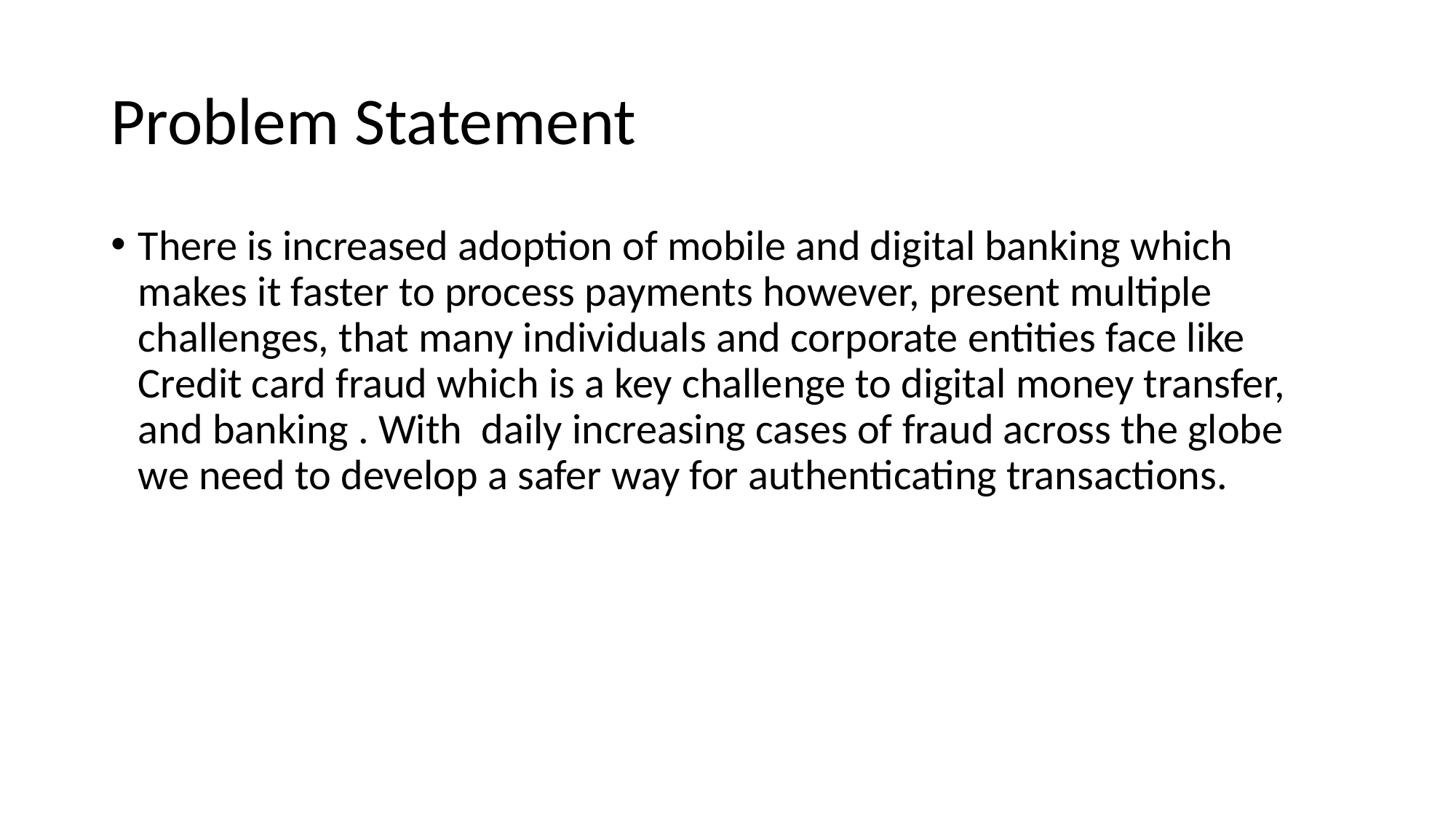

# Problem Statement
There is increased adoption of mobile and digital banking which makes it faster to process payments however, present multiple challenges, that many individuals and corporate entities face like Credit card fraud which is a key challenge to digital money transfer, and banking . With  daily increasing cases of fraud across the globe we need to develop a safer way for authenticating transactions.